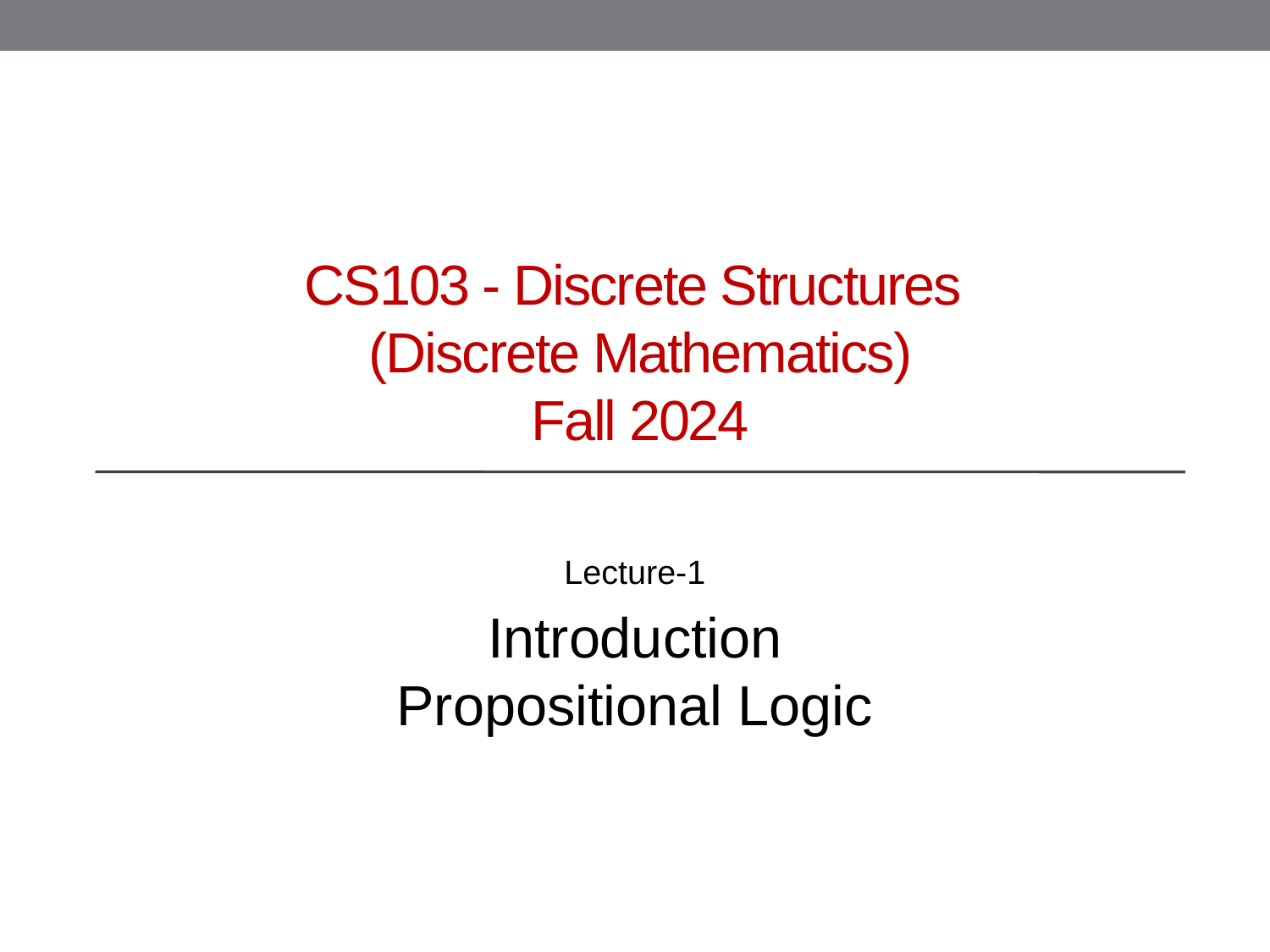

# CS103 - Discrete Structures (Discrete Mathematics) Fall 2024

Lecture-1
Introduction
Propositional Logic